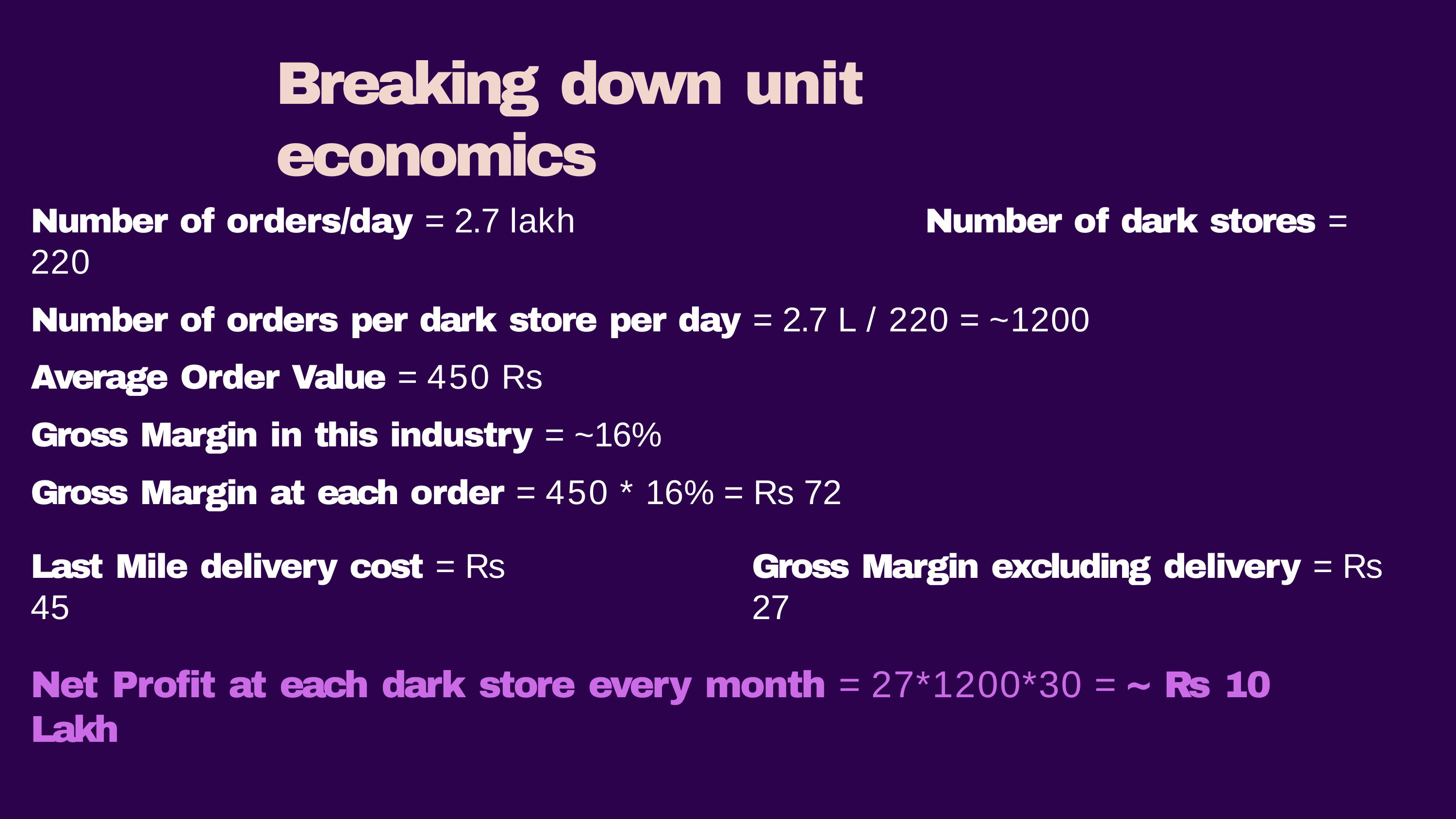

# Breaking down unit economics
Number of orders/day = 2.7 lakh	Number of dark stores = 220
Number of orders per dark store per day = 2.7 L / 220 = ~1200
Average Order Value = 450 Rs
Gross Margin in this industry = ~16%
Gross Margin at each order = 450 * 16% = Rs 72
Last Mile delivery cost = Rs 45
Gross Margin excluding delivery = Rs 27
Net Profit at each dark store every month = 27*1200*30 = ~ Rs 10 Lakh